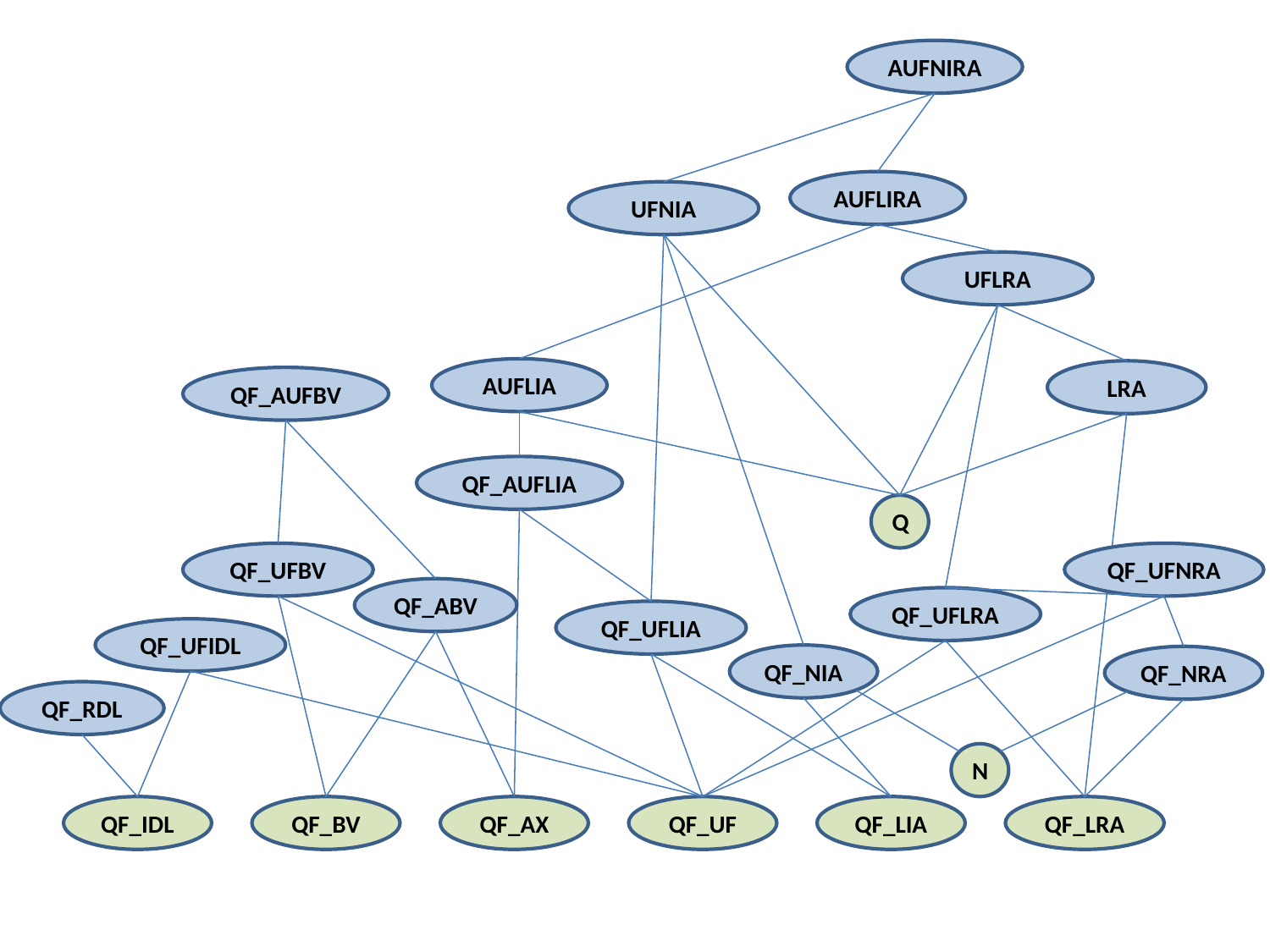

AUFNIRA
AUFLIRA
UFNIA
UFLRA
AUFLIA
LRA
QF_AUFBV
QF_AUFLIA
Q
QF_UFBV
QF_UFNRA
QF_ABV
QF_UFLRA
QF_UFLIA
QF_UFIDL
QF_NIA
QF_NRA
QF_RDL
N
QF_IDL
QF_BV
QF_AX
QF_UF
QF_LIA
QF_LRA